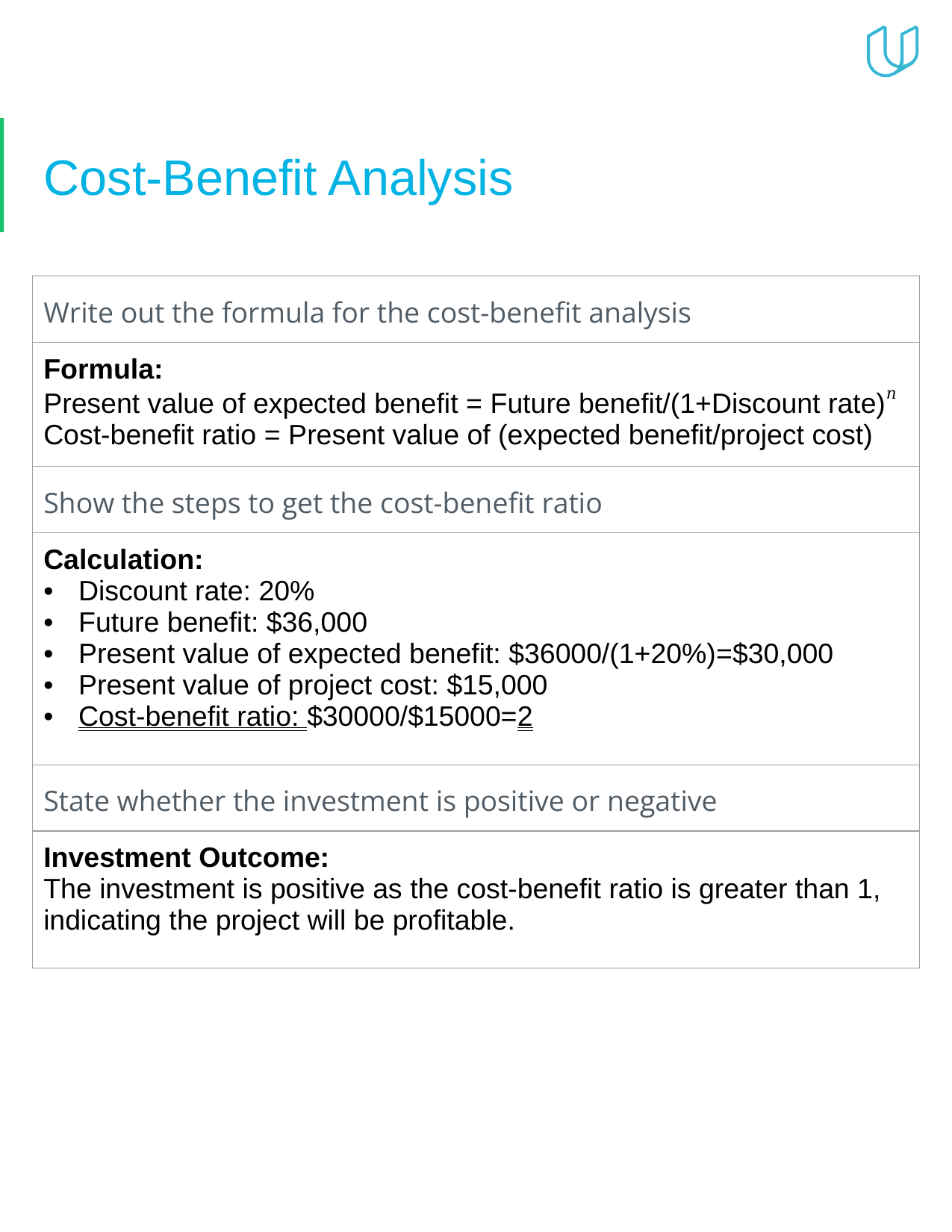

# Cost-Benefit Analysis
| Write out the formula for the cost-benefit analysis |
| --- |
| Formula: Present value of expected benefit = Future benefit/(1+Discount rate)𝑛 Cost-benefit ratio = Present value of (expected benefit​/project cost) |
| Show the steps to get the cost-benefit ratio |
| Calculation: Discount rate: 20% Future benefit: $36,000 Present value of expected benefit: $36000/(1+20%)​=$30,000 Present value of project cost: $15,000 Cost-benefit ratio: $30000/$15000=2 |
| State whether the investment is positive or negative |
| Investment Outcome: The investment is positive as the cost-benefit ratio is greater than 1, indicating the project will be profitable. |